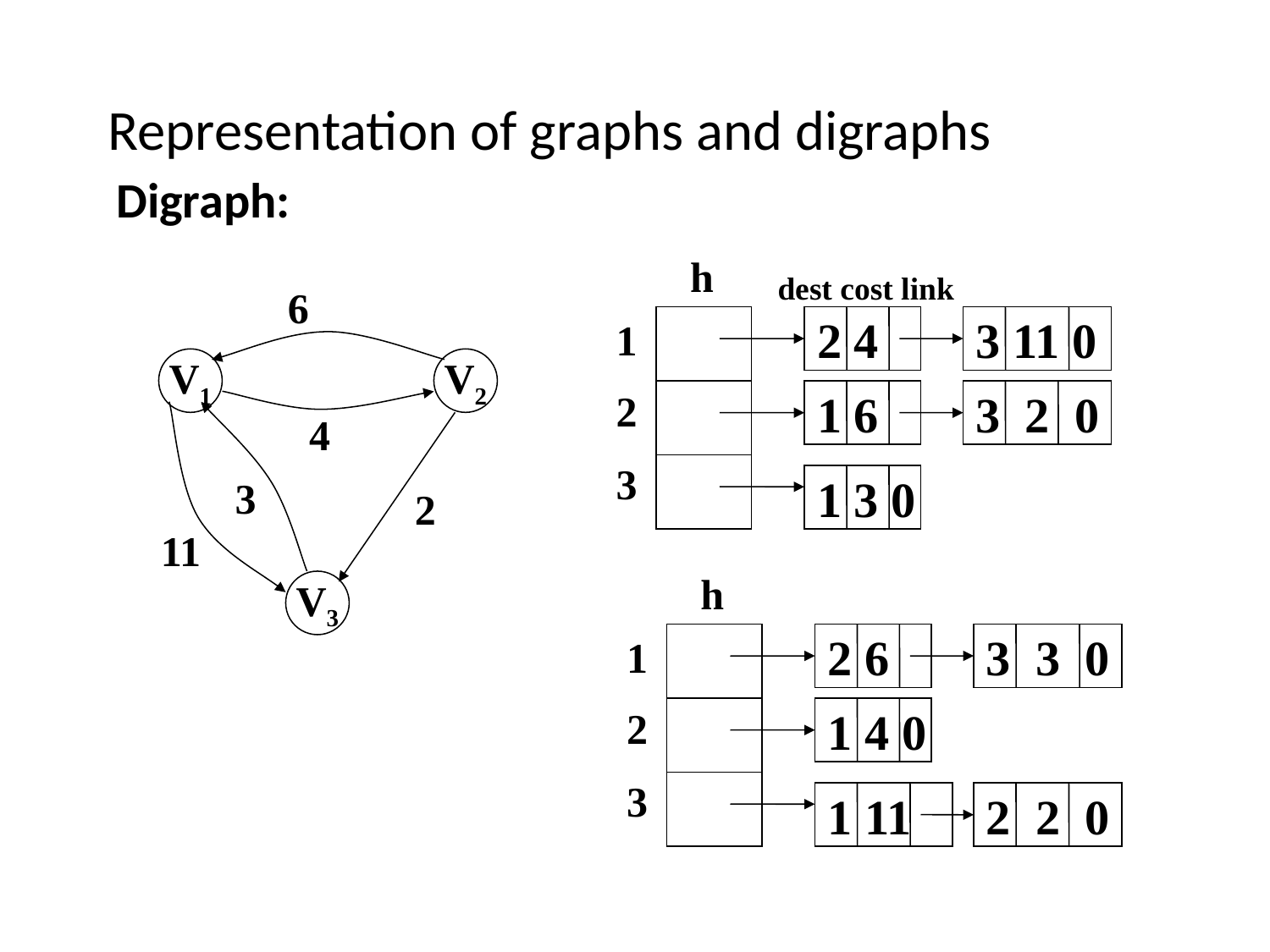

# Representation of graphs and digraphs
 Digraph:
   h
   dest cost link
1
2
3

2 4

3 11 0

1 6

3  2  0

1 3 0

6

V1
V2

4

3
2
11
V3
   h
1
2
3

2 6

3  3  0

1 4 0

1 11

2  2  0